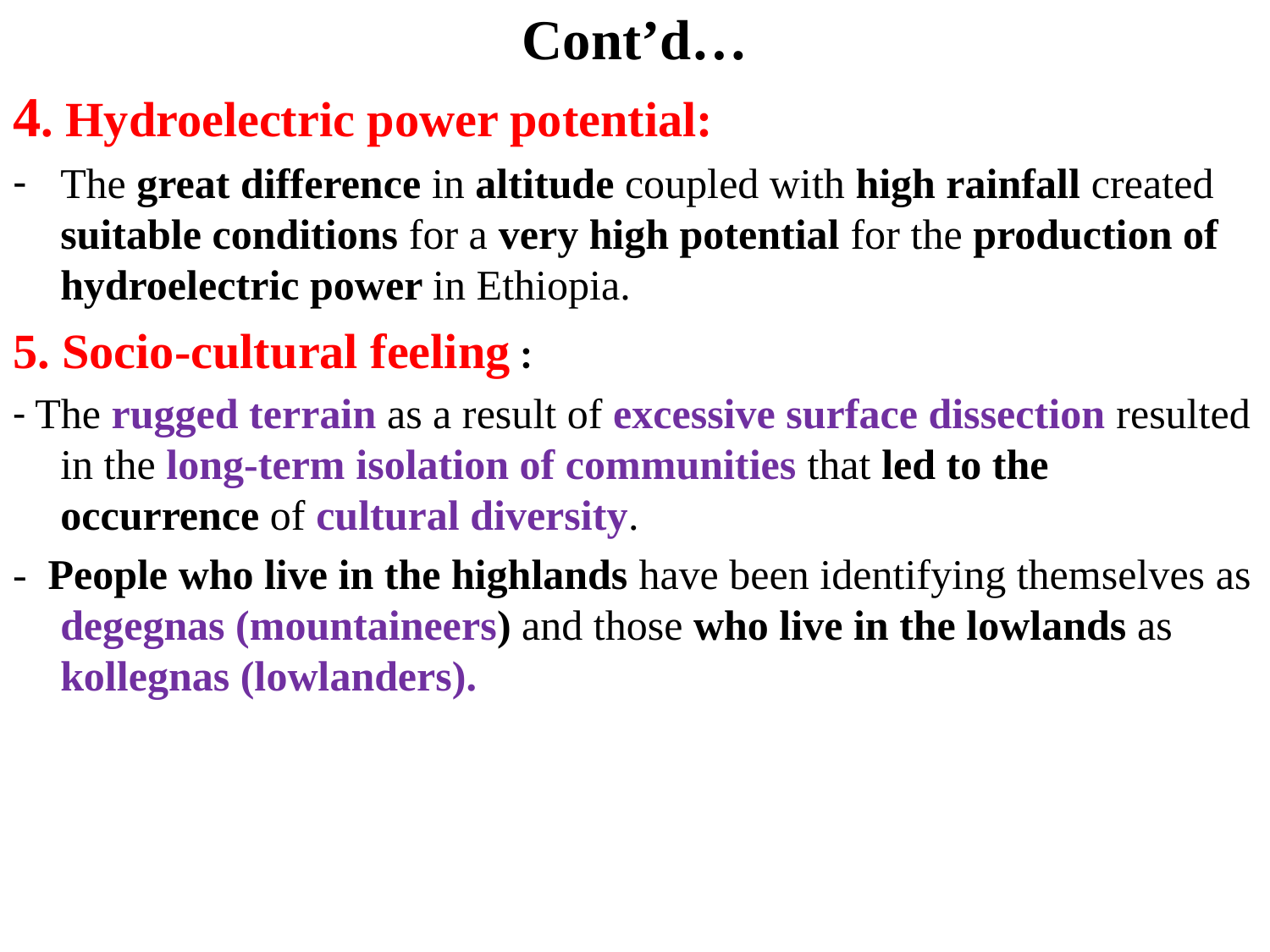

# Cont’d…
4. Hydroelectric power potential:
The great difference in altitude coupled with high rainfall created suitable conditions for a very high potential for the production of hydroelectric power in Ethiopia.
5. Socio-cultural feeling :
- The rugged terrain as a result of excessive surface dissection resulted in the long-term isolation of communities that led to the occurrence of cultural diversity.
-  People who live in the highlands have been identifying themselves as degegnas (mountaineers) and those who live in the lowlands as kollegnas (lowlanders).